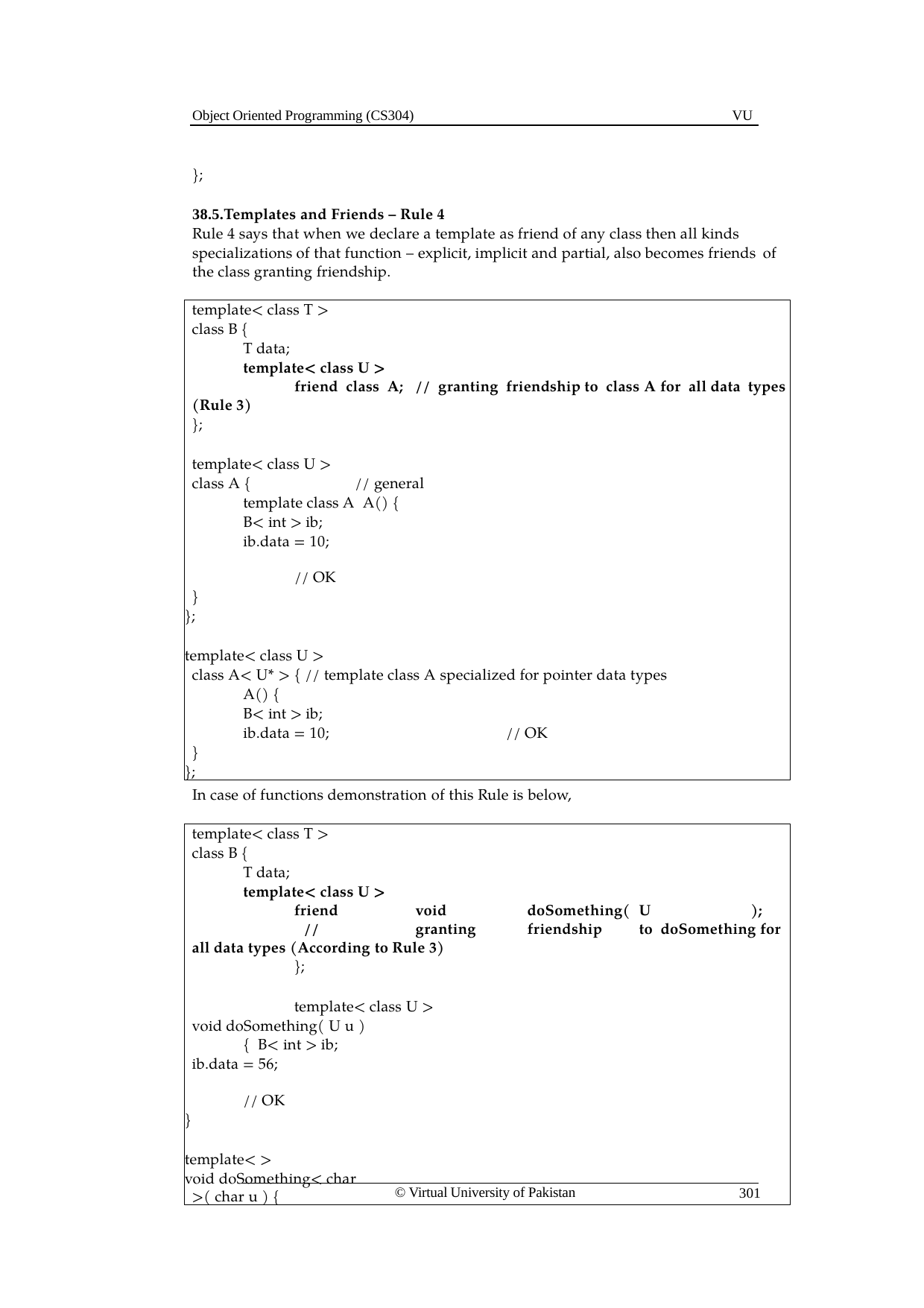

Object Oriented Programming (CS304)
VU

};

38.5.Templates and Friends – Rule 4
Rule 4 says that when we declare a template as friend of any class then all kinds  specializations of that function – explicit, implicit and partial, also becomes friends of
the class granting friendship.
template< class T >
class B {
T data;
template< class U >
friend  class  A;   //  granting  friendship to  class A for  all data types
(Rule 3)
};

template< class U >
class A {	// general template class A  A() {
B< int > ib;
ib.data = 10;	// OK
}
};

template< class U >
class A< U* > { // template class A specialized for pointer data types  A() {
B< int > ib;
ib.data = 10;	// OK
}
};
In case of functions demonstration of this Rule is below,
template< class T >
class B {
T data;
template< class U >
friend	void	doSomething(	U	);	//	granting	friendship	to  doSomething for all data types (According to Rule 3)
};

template< class U >
void doSomething( U u ) {  B< int > ib;
ib.data = 56;	// OK
}

template< >
void doSomething< char >( char u ) {
© Virtual University of Pakistan

301